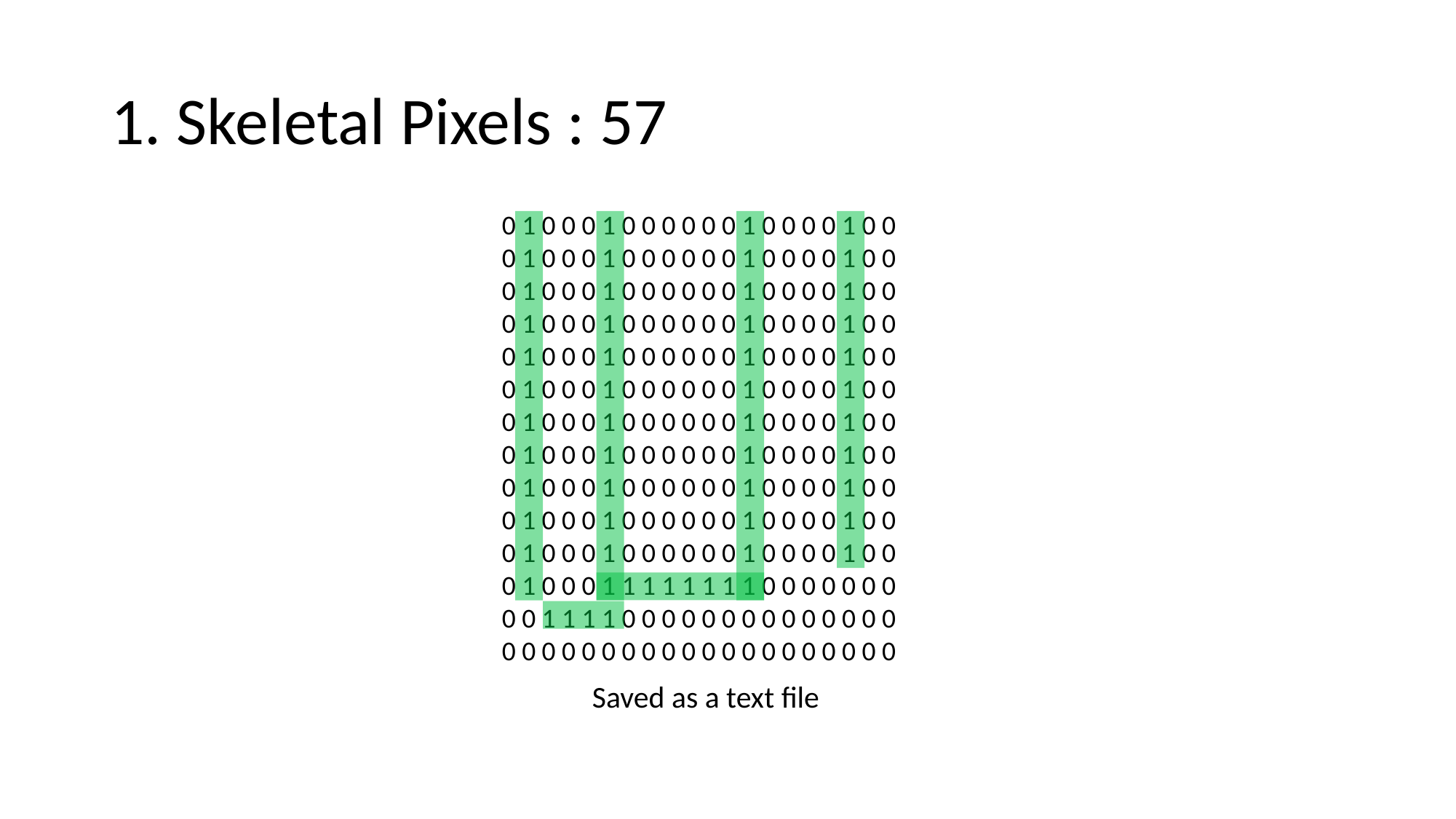

# 1. Skeletal Pixels : 57
0 1 0 0 0 1 0 0 0 0 0 0 1 0 0 0 0 1 0 0
0 1 0 0 0 1 0 0 0 0 0 0 1 0 0 0 0 1 0 0
0 1 0 0 0 1 0 0 0 0 0 0 1 0 0 0 0 1 0 0
0 1 0 0 0 1 0 0 0 0 0 0 1 0 0 0 0 1 0 0
0 1 0 0 0 1 0 0 0 0 0 0 1 0 0 0 0 1 0 0
0 1 0 0 0 1 0 0 0 0 0 0 1 0 0 0 0 1 0 0
0 1 0 0 0 1 0 0 0 0 0 0 1 0 0 0 0 1 0 0
0 1 0 0 0 1 0 0 0 0 0 0 1 0 0 0 0 1 0 0
0 1 0 0 0 1 0 0 0 0 0 0 1 0 0 0 0 1 0 0
0 1 0 0 0 1 0 0 0 0 0 0 1 0 0 0 0 1 0 0
0 1 0 0 0 1 0 0 0 0 0 0 1 0 0 0 0 1 0 0
0 1 0 0 0 1 1 1 1 1 1 1 1 0 0 0 0 0 0 0
0 0 1 1 1 1 0 0 0 0 0 0 0 0 0 0 0 0 0 0
0 0 0 0 0 0 0 0 0 0 0 0 0 0 0 0 0 0 0 0

Saved as a text file